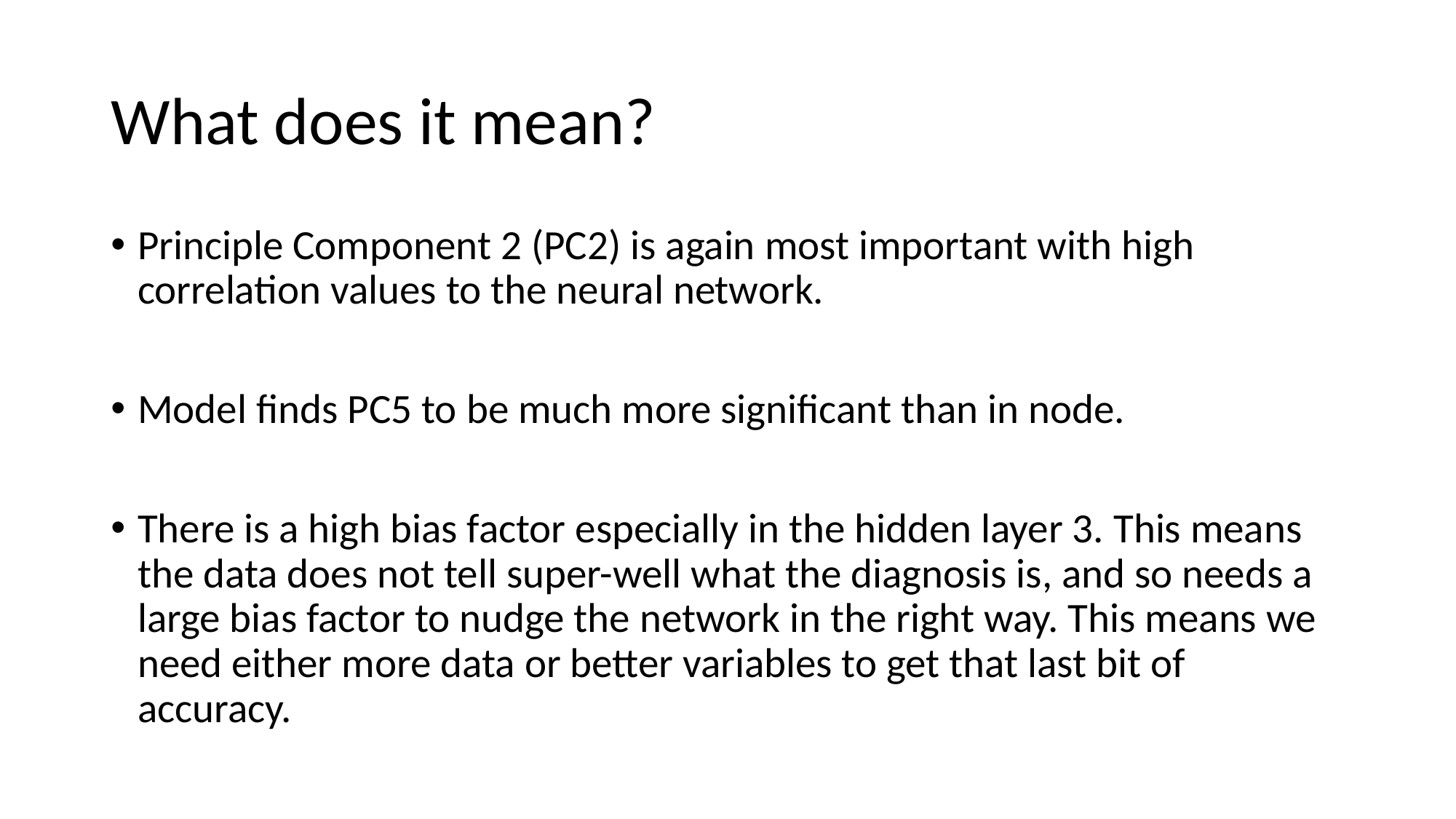

# What does it mean?
Principle Component 2 (PC2) is again most important with high correlation values to the neural network.

Model finds PC5 to be much more significant than in node.

There is a high bias factor especially in the hidden layer 3. This means the data does not tell super-well what the diagnosis is, and so needs a large bias factor to nudge the network in the right way. This means we need either more data or better variables to get that last bit of accuracy.